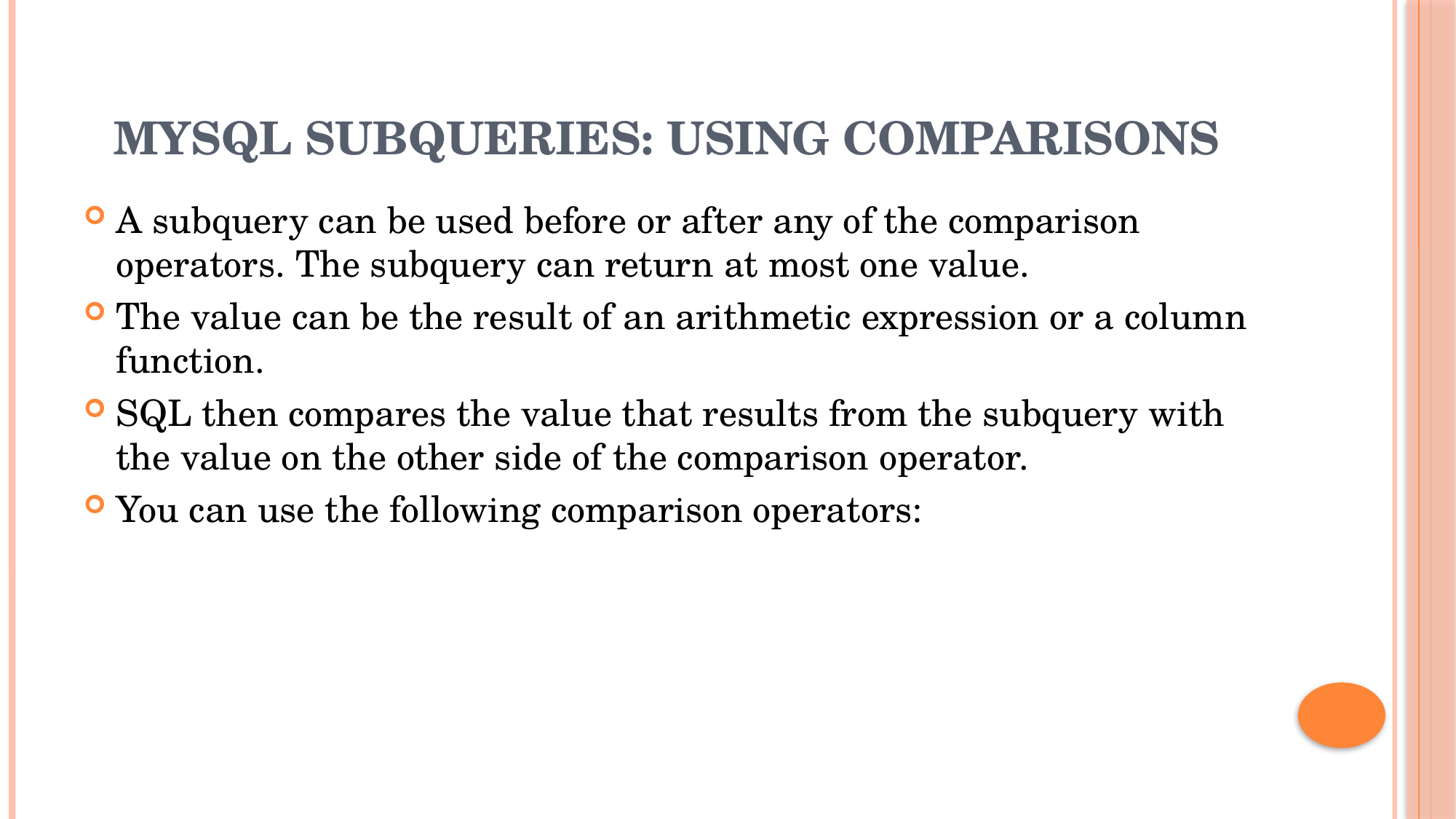

# MySQL Subqueries: Using Comparisons
A subquery can be used before or after any of the comparison operators. The subquery can return at most one value.
The value can be the result of an arithmetic expression or a column function.
SQL then compares the value that results from the subquery with the value on the other side of the comparison operator.
You can use the following comparison operators: